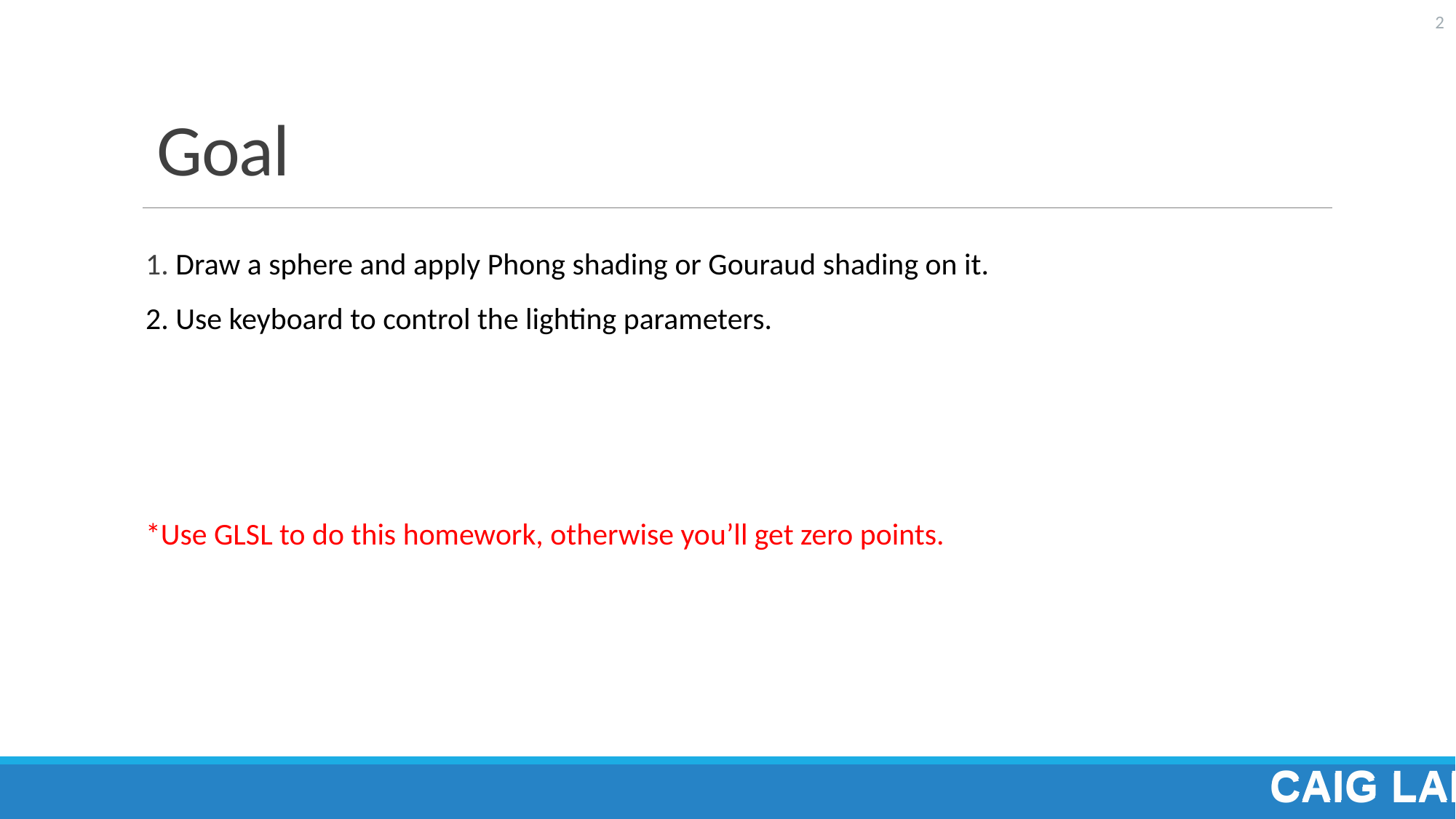

# Goal
1. Draw a sphere and apply Phong shading or Gouraud shading on it.
2. Use keyboard to control the lighting parameters.

*Use GLSL to do this homework, otherwise you’ll get zero points.